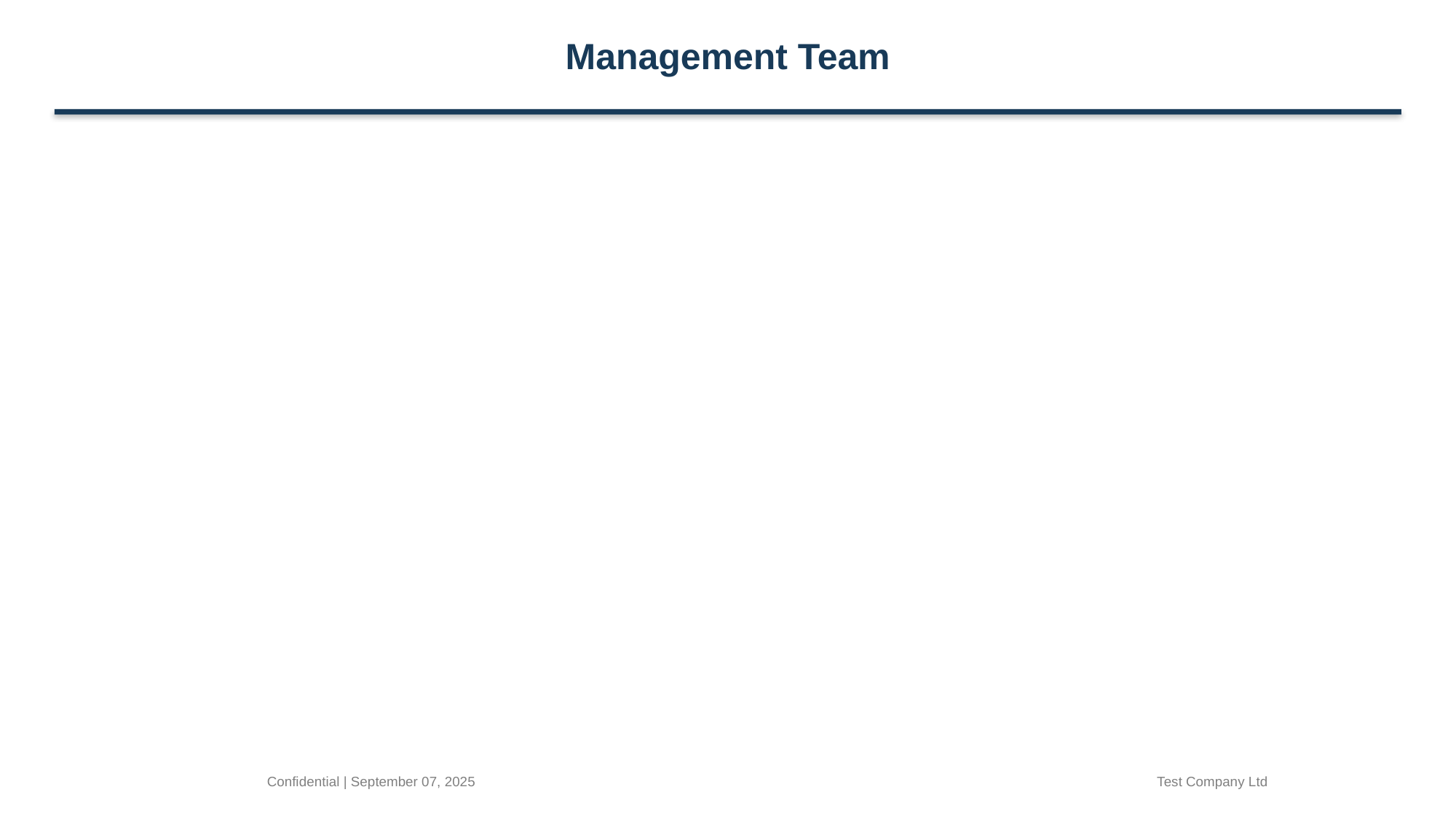

Management Team

Confidential | September 07, 2025
Test Company Ltd